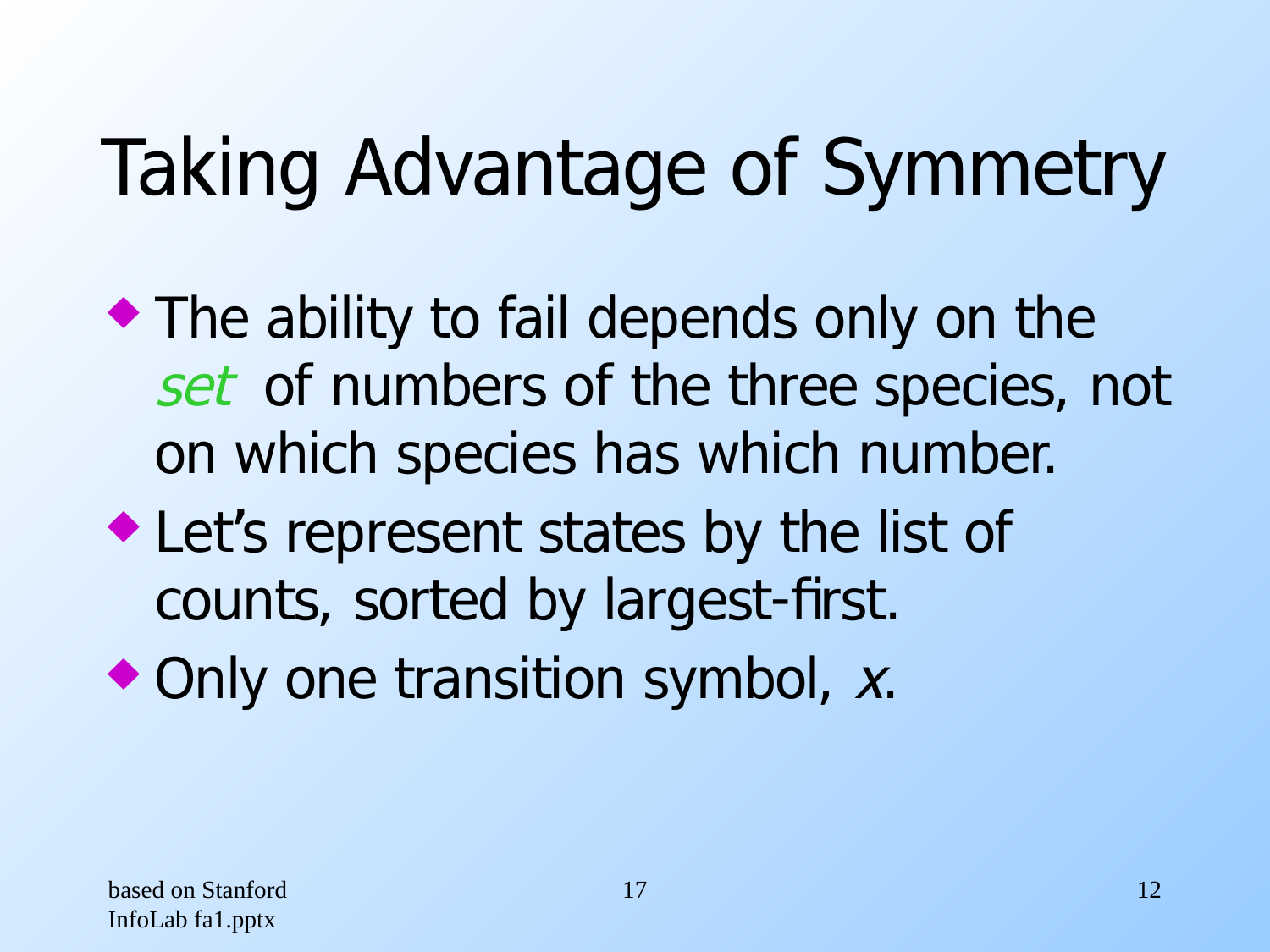

# Taking Advantage of Symmetry
The ability to fail depends only on the set  of numbers of the three species, not on which species has which number.
Let’s represent states by the list of counts, sorted by largest-first.
Only one transition symbol, x.
based on Stanford InfoLab fa1.pptx
17
12